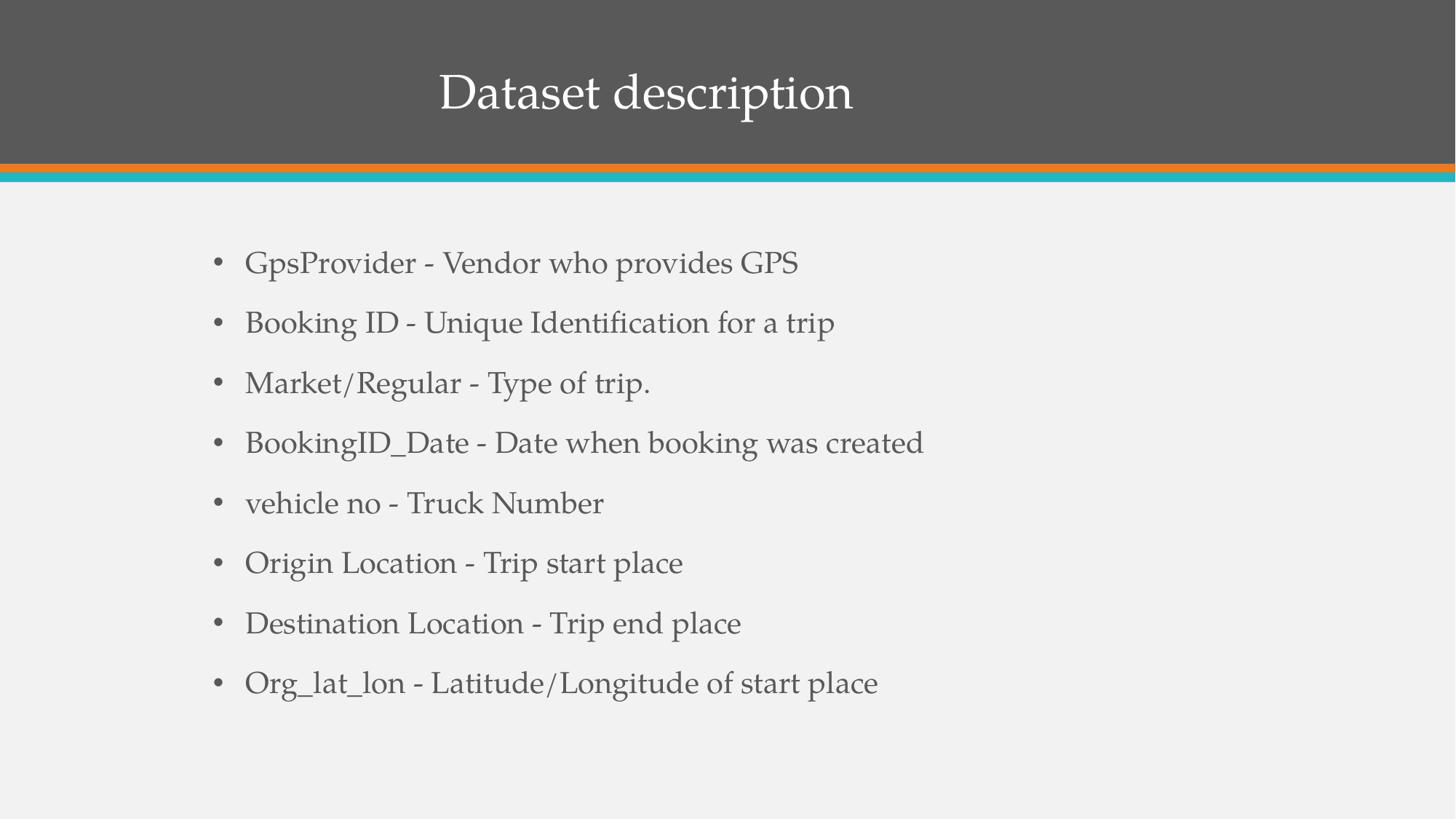

# Dataset description
GpsProvider - Vendor who provides GPS
Booking ID - Unique Identification for a trip
Market/Regular - Type of trip.
BookingID_Date - Date when booking was created
vehicle no - Truck Number
Origin Location - Trip start place
Destination Location - Trip end place
Org_lat_lon - Latitude/Longitude of start place